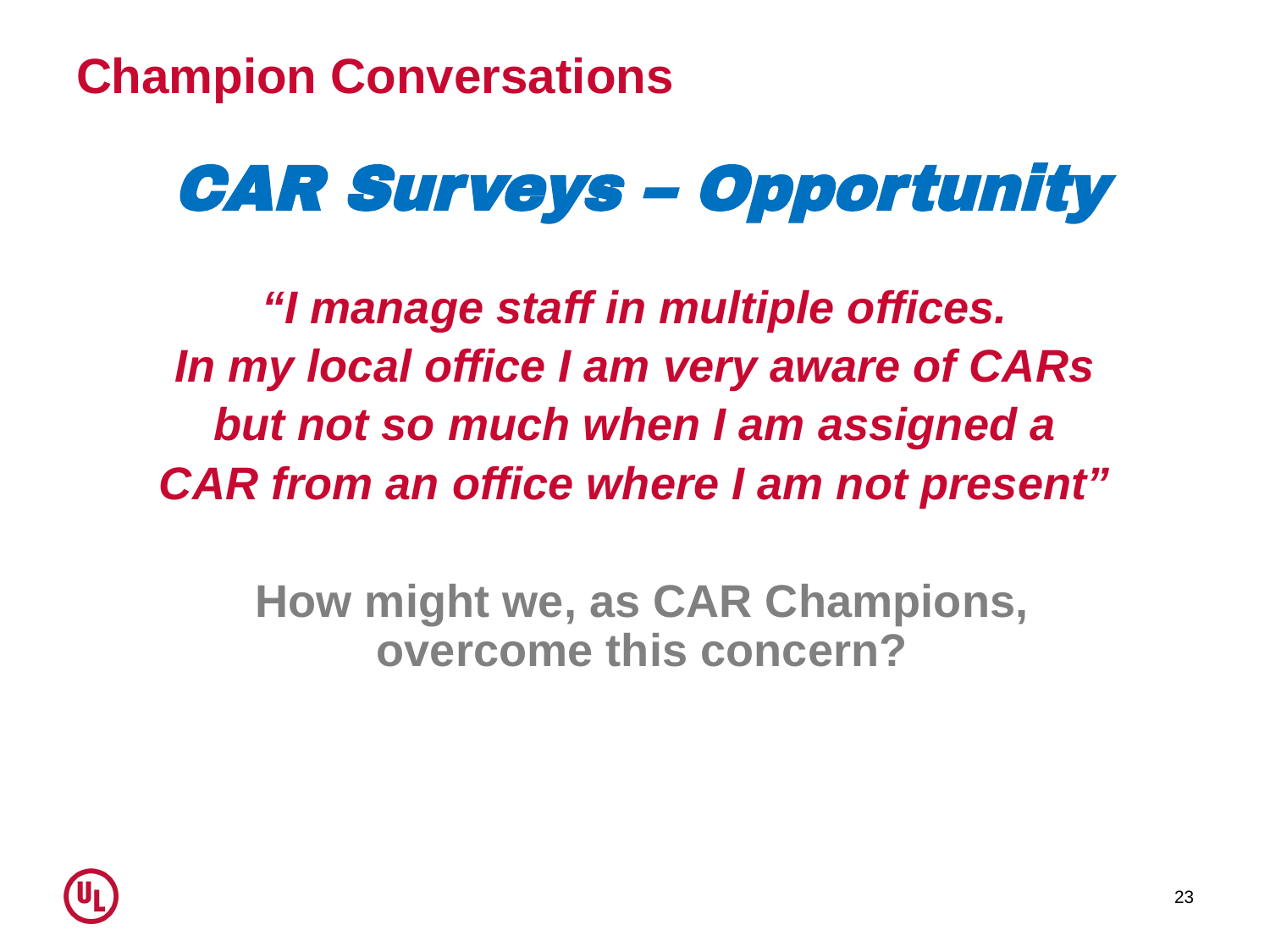

# Champion Conversations
CAR Surveys – Opportunity

“I manage staff in multiple offices.
In my local office I am very aware of CARs
but not so much when I am assigned a
CAR from an office where I am not present”

How might we, as CAR Champions,
overcome this concern?
23